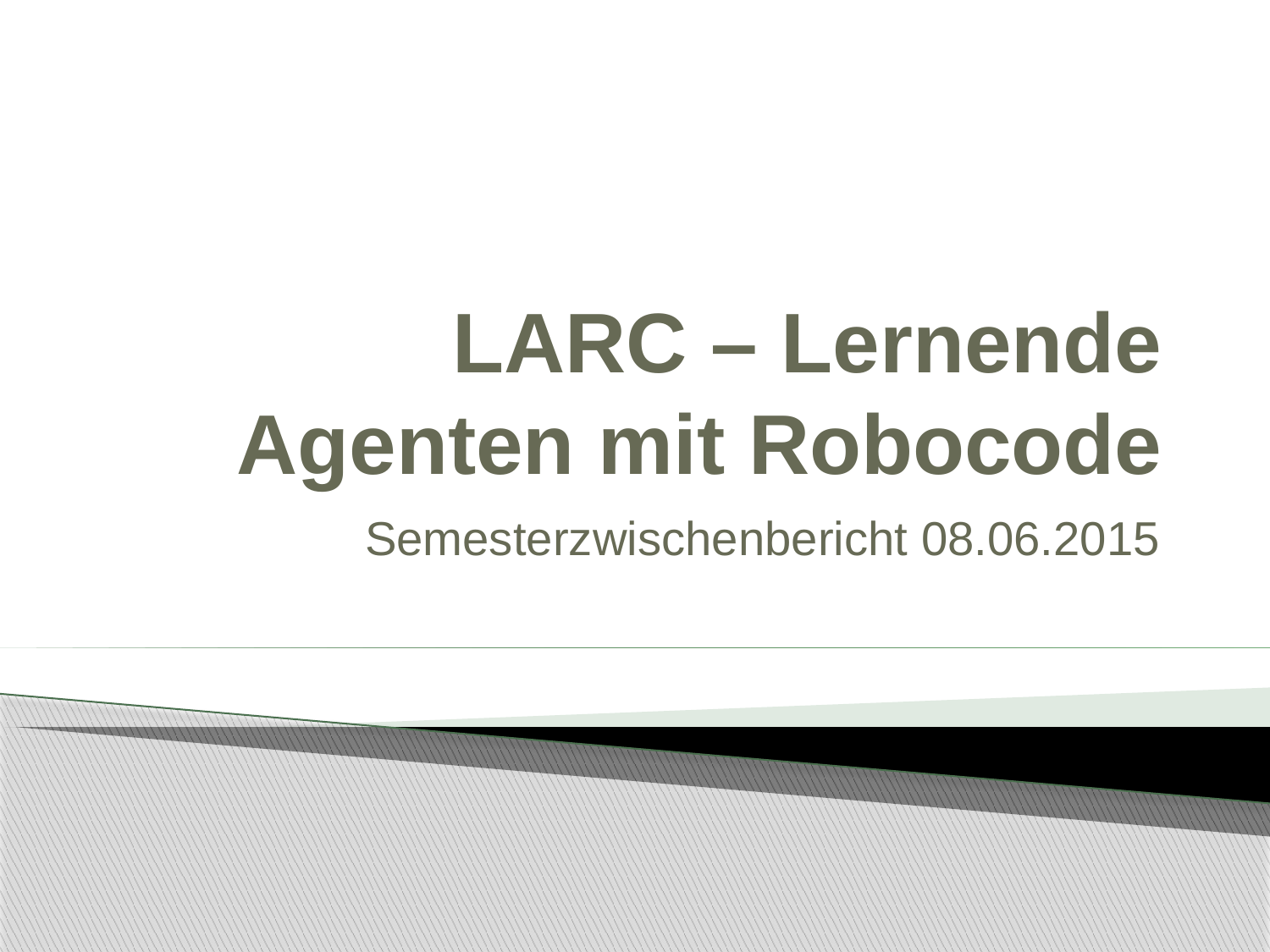

# LARC – Lernende Agenten mit Robocode
Semesterzwischenbericht 08.06.2015